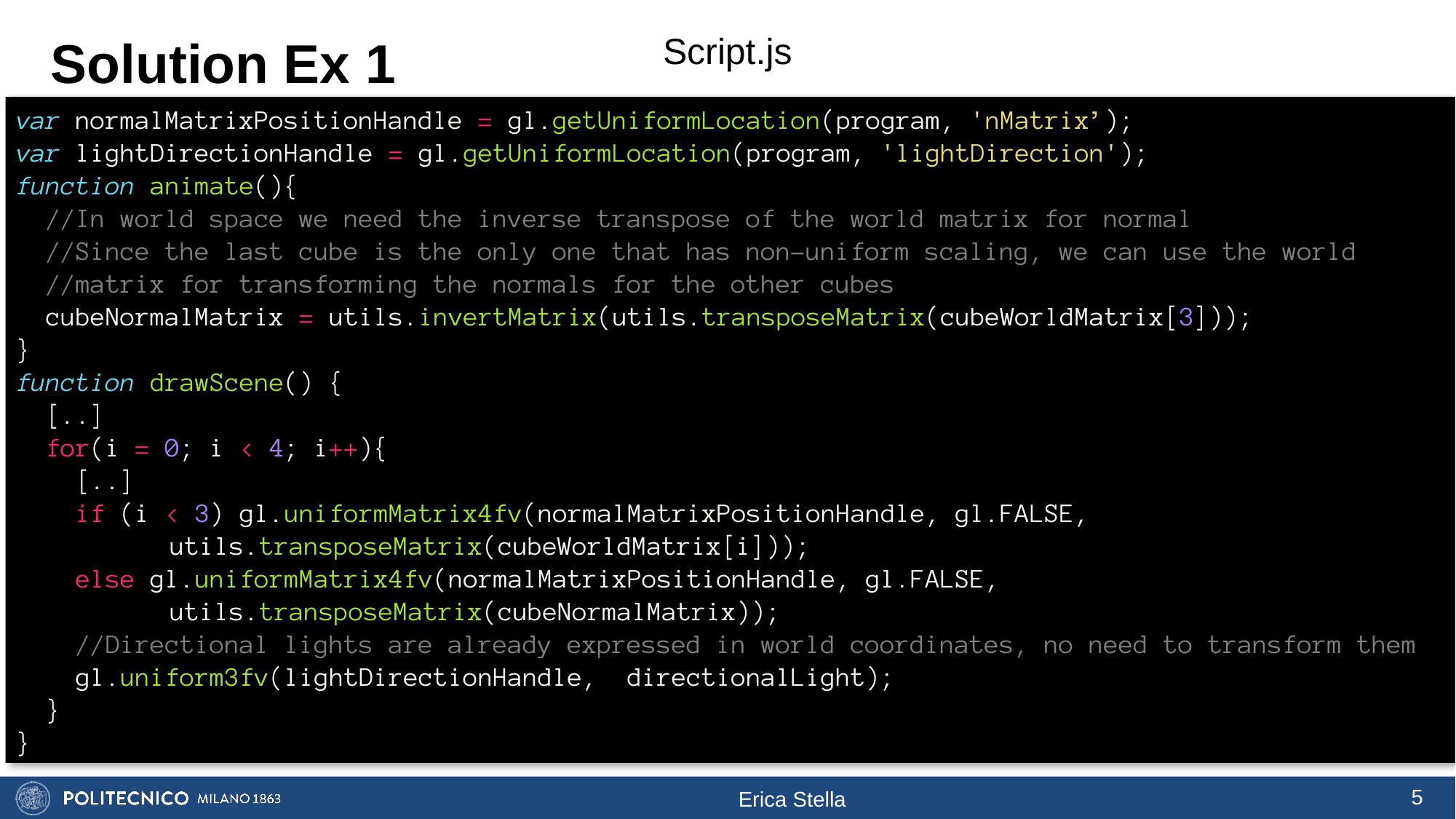

# Solution Ex 1
Script.js
var normalMatrixPositionHandle = gl.getUniformLocation(program, 'nMatrix’);
var lightDirectionHandle = gl.getUniformLocation(program, 'lightDirection');
function animate(){
  //In world space we need the inverse transpose of the world matrix for normal
  //Since the last cube is the only one that has non-uniform scaling, we can use the world
  //matrix for transforming the normals for the other cubes
  cubeNormalMatrix = utils.invertMatrix(utils.transposeMatrix(cubeWorldMatrix[3]));
}
function drawScene() {
  [..]
  for(i = 0; i < 4; i++){
    [..]
    if (i < 3) gl.uniformMatrix4fv(normalMatrixPositionHandle, gl.FALSE,
	   utils.transposeMatrix(cubeWorldMatrix[i]));
    else gl.uniformMatrix4fv(normalMatrixPositionHandle, gl.FALSE,
	   utils.transposeMatrix(cubeNormalMatrix));
    //Directional lights are already expressed in world coordinates, no need to transform them
    gl.uniform3fv(lightDirectionHandle,  directionalLight);
  }
}
5
Erica Stella